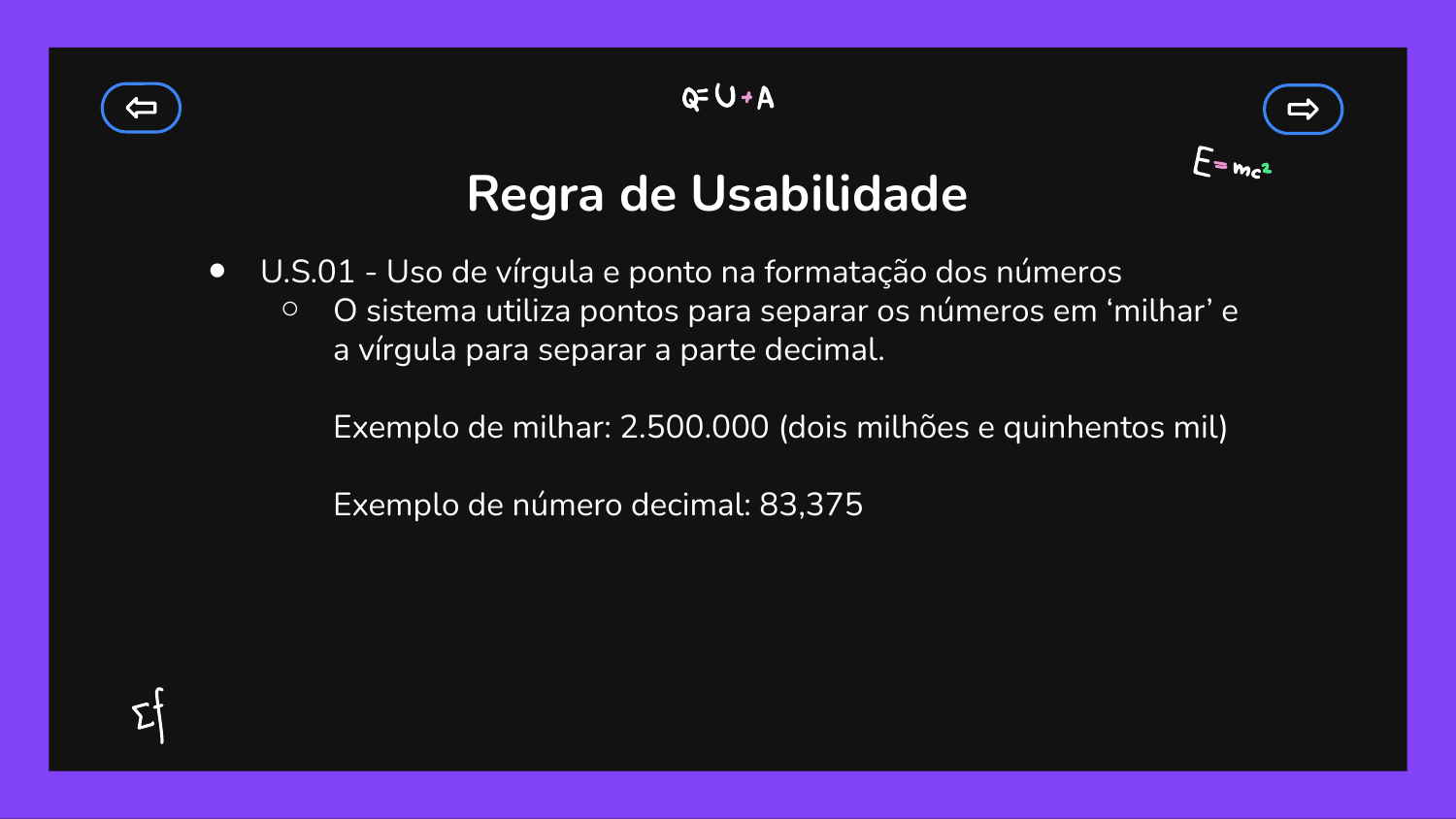

Regra de Usabilidade

U.S.01 - Uso de vírgula e ponto na formatação dos números
O sistema utiliza pontos para separar os números em ‘milhar’ e a vírgula para separar a parte decimal.

Exemplo de milhar: 2.500.000 (dois milhões e quinhentos mil)

Exemplo de número decimal: 83,375
#